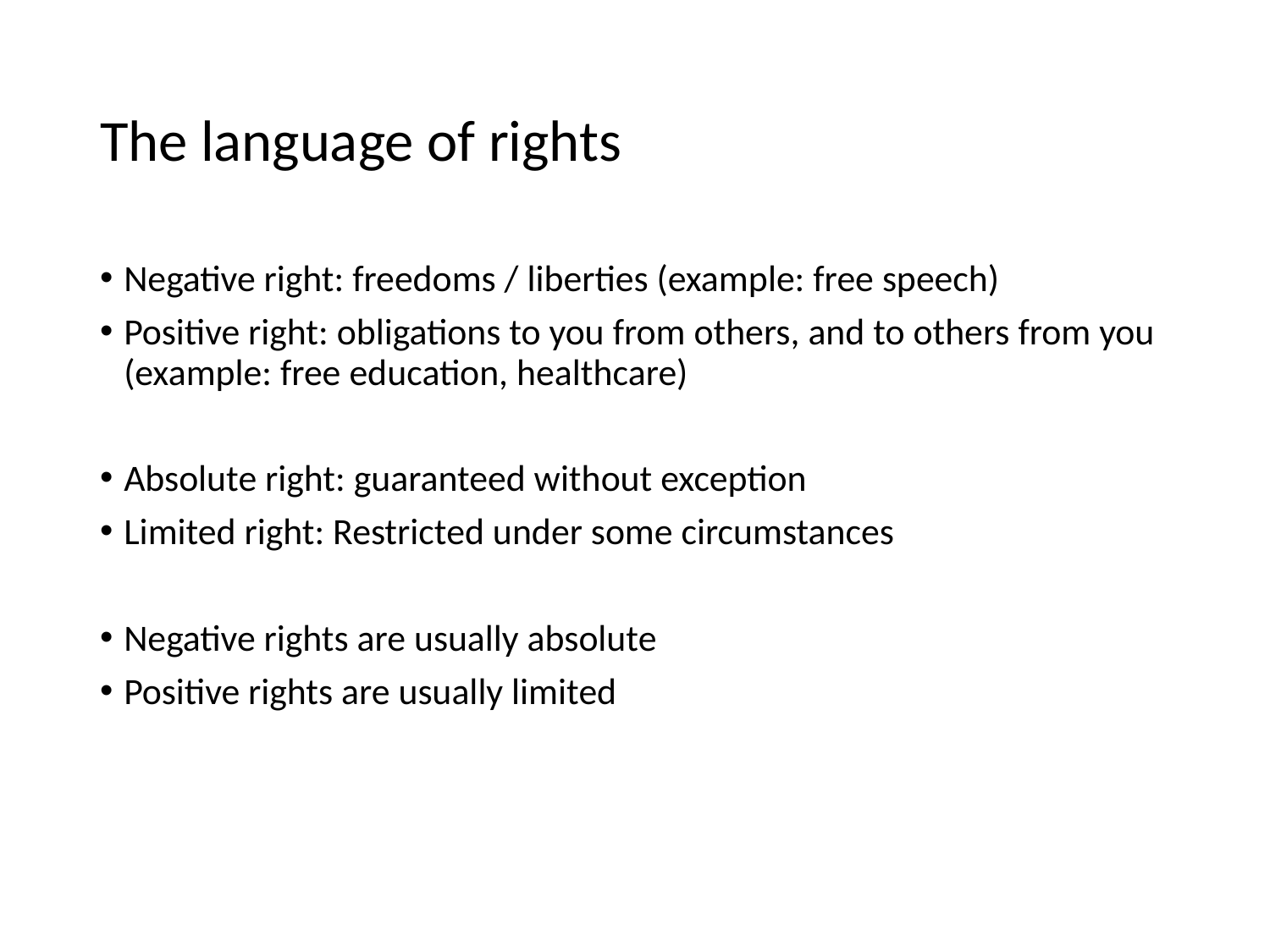

# The language of rights
Negative right: freedoms / liberties (example: free speech)
Positive right: obligations to you from others, and to others from you (example: free education, healthcare)

Absolute right: guaranteed without exception
Limited right: Restricted under some circumstances

Negative rights are usually absolute
Positive rights are usually limited